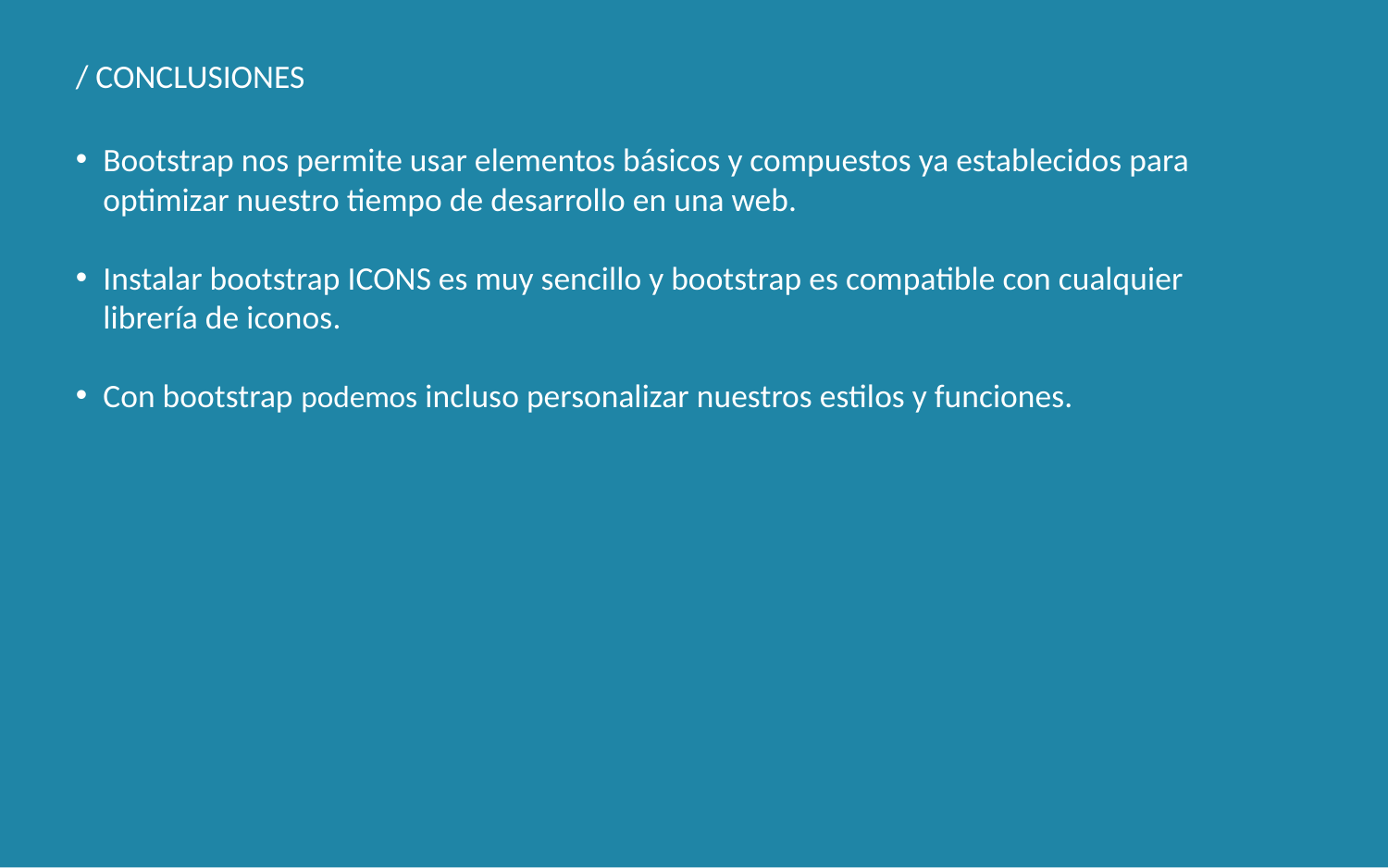

/ CONCLUSIONES
Bootstrap nos permite usar elementos básicos y compuestos ya establecidos para optimizar nuestro tiempo de desarrollo en una web.

Instalar bootstrap ICONS es muy sencillo y bootstrap es compatible con cualquier librería de iconos.

Con bootstrap podemos incluso personalizar nuestros estilos y funciones.